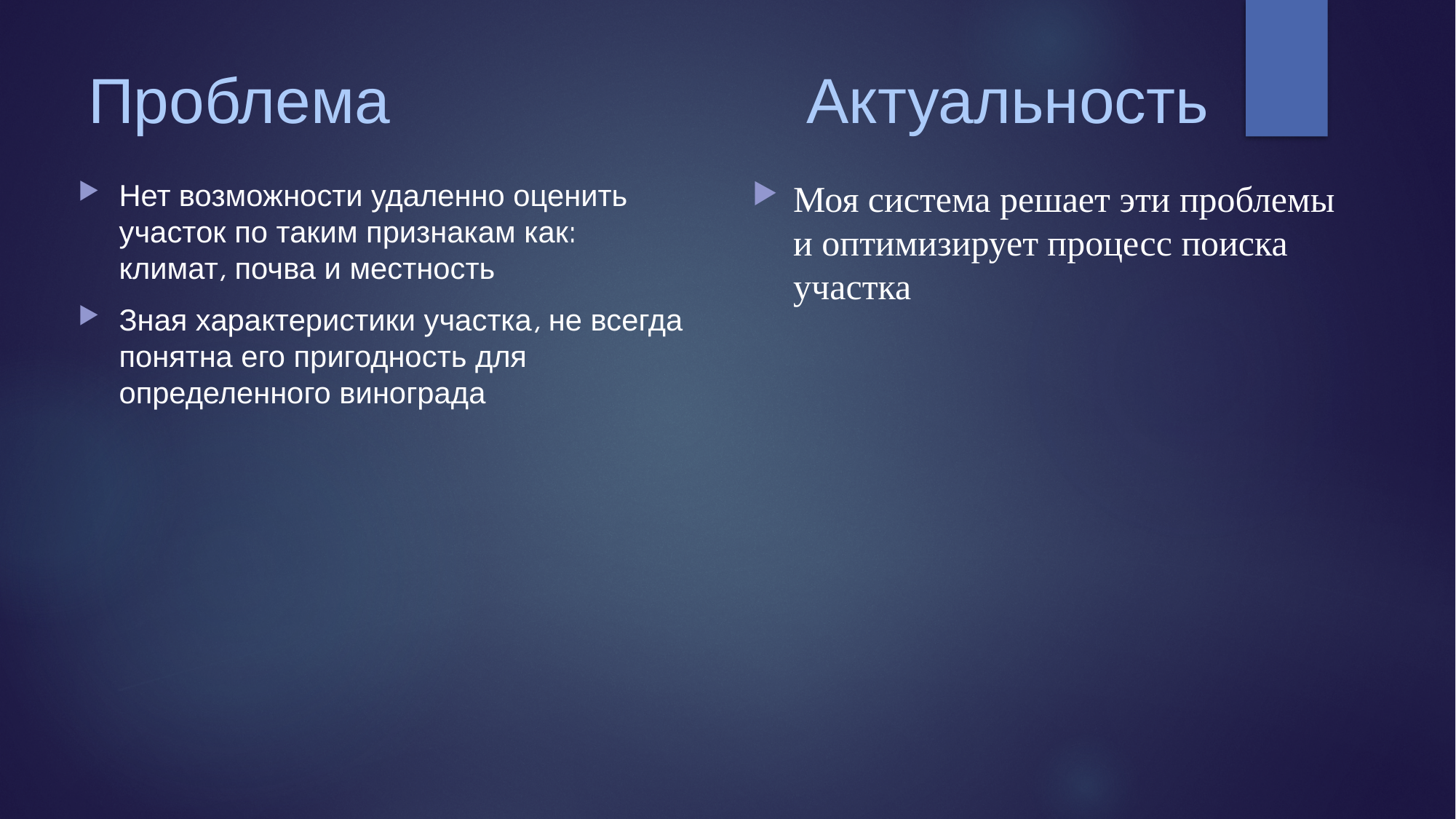

# Проблема
Актуальность
Нет возможности удаленно оценить участок по таким признакам как: климат, почва и местность
Зная характеристики участка, не всегда понятна его пригодность для определенного винограда
Моя система решает эти проблемы и оптимизирует процесс поиска участка